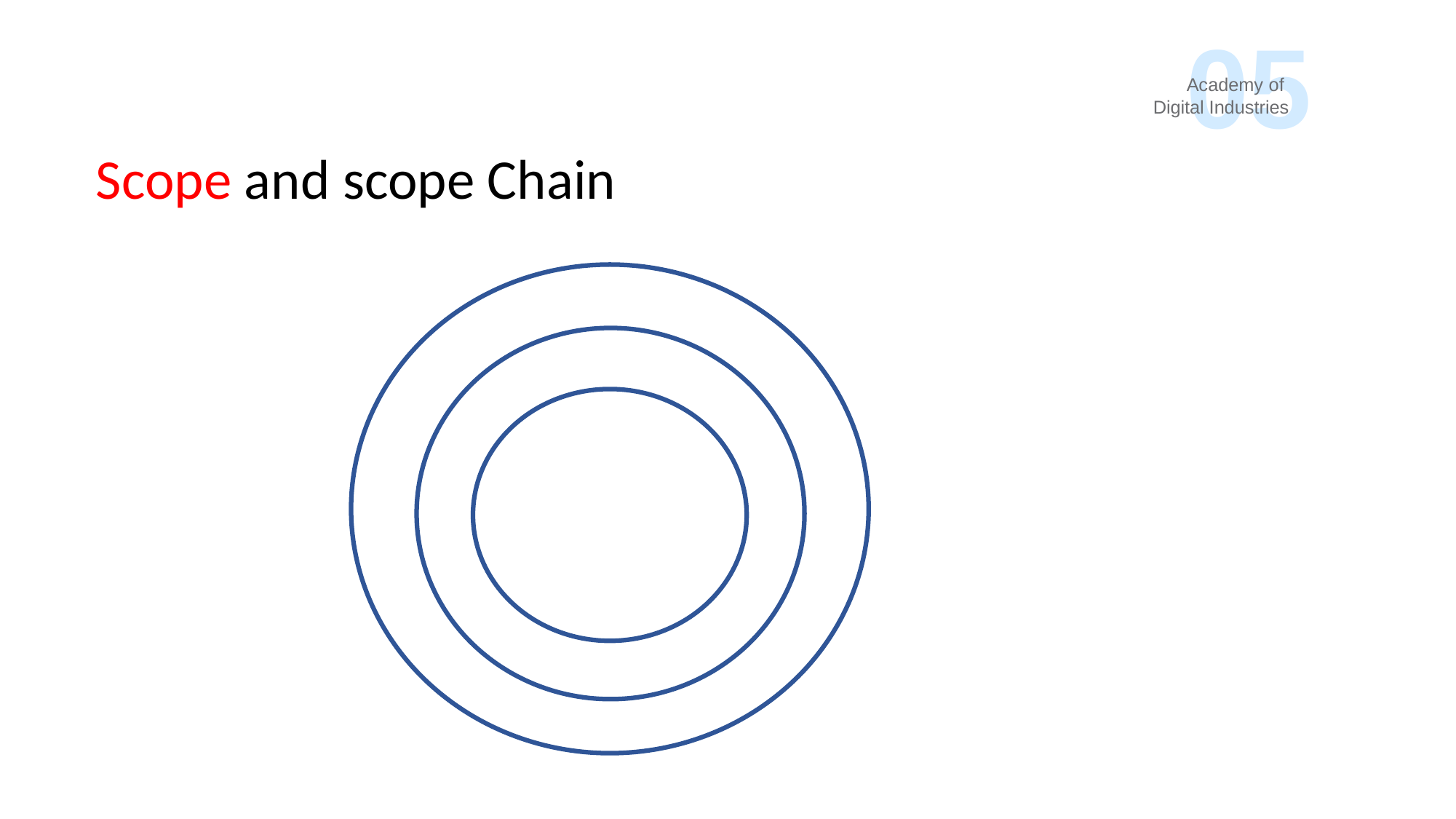

05
Academy of
Digital Industries
# Scope and scope Chain